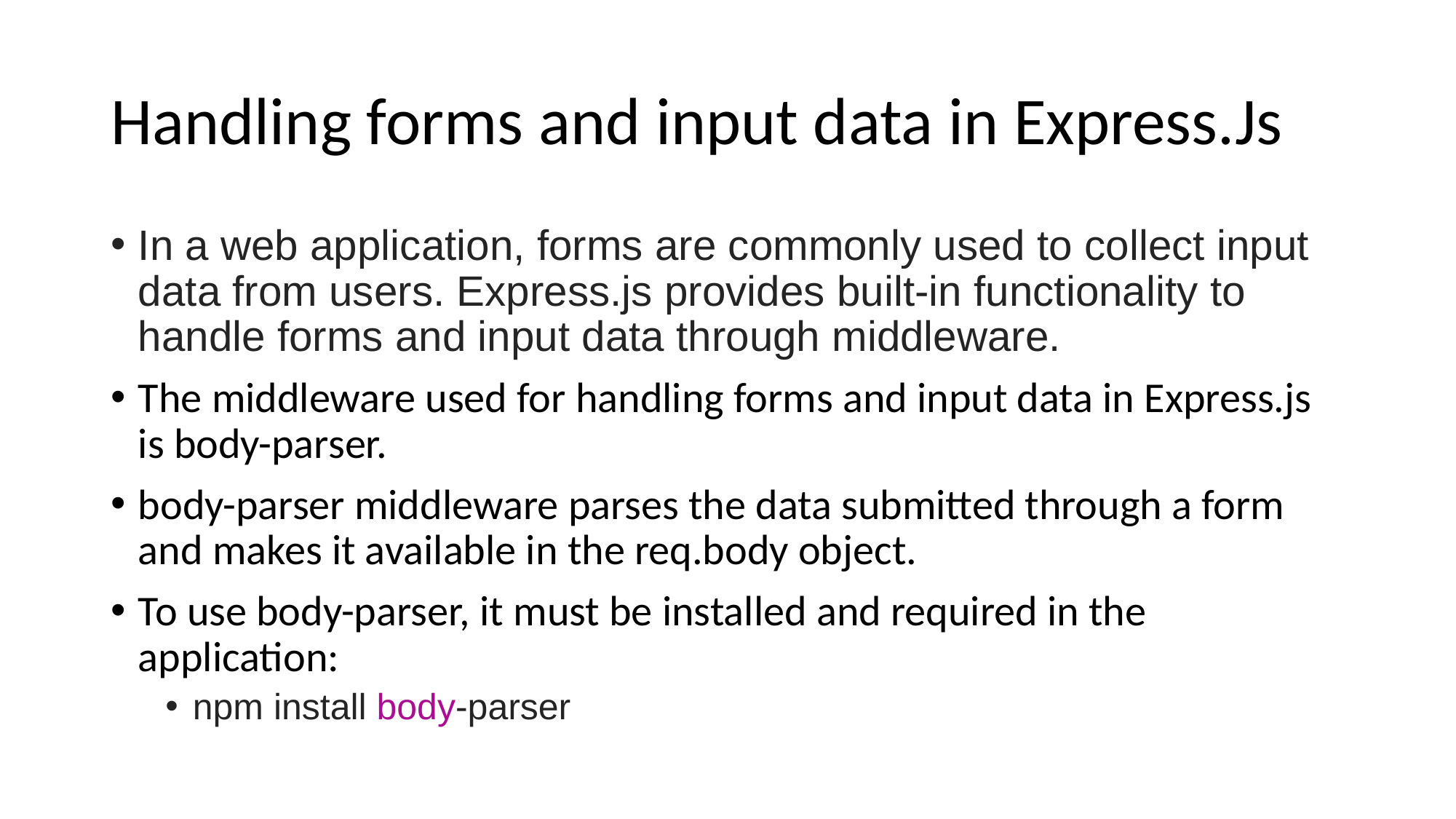

# Handling forms and input data in Express.Js
In a web application, forms are commonly used to collect input data from users. Express.js provides built-in functionality to handle forms and input data through middleware.
The middleware used for handling forms and input data in Express.js is body-parser.
body-parser middleware parses the data submitted through a form and makes it available in the req.body object.
To use body-parser, it must be installed and required in the application:
npm install body-parser